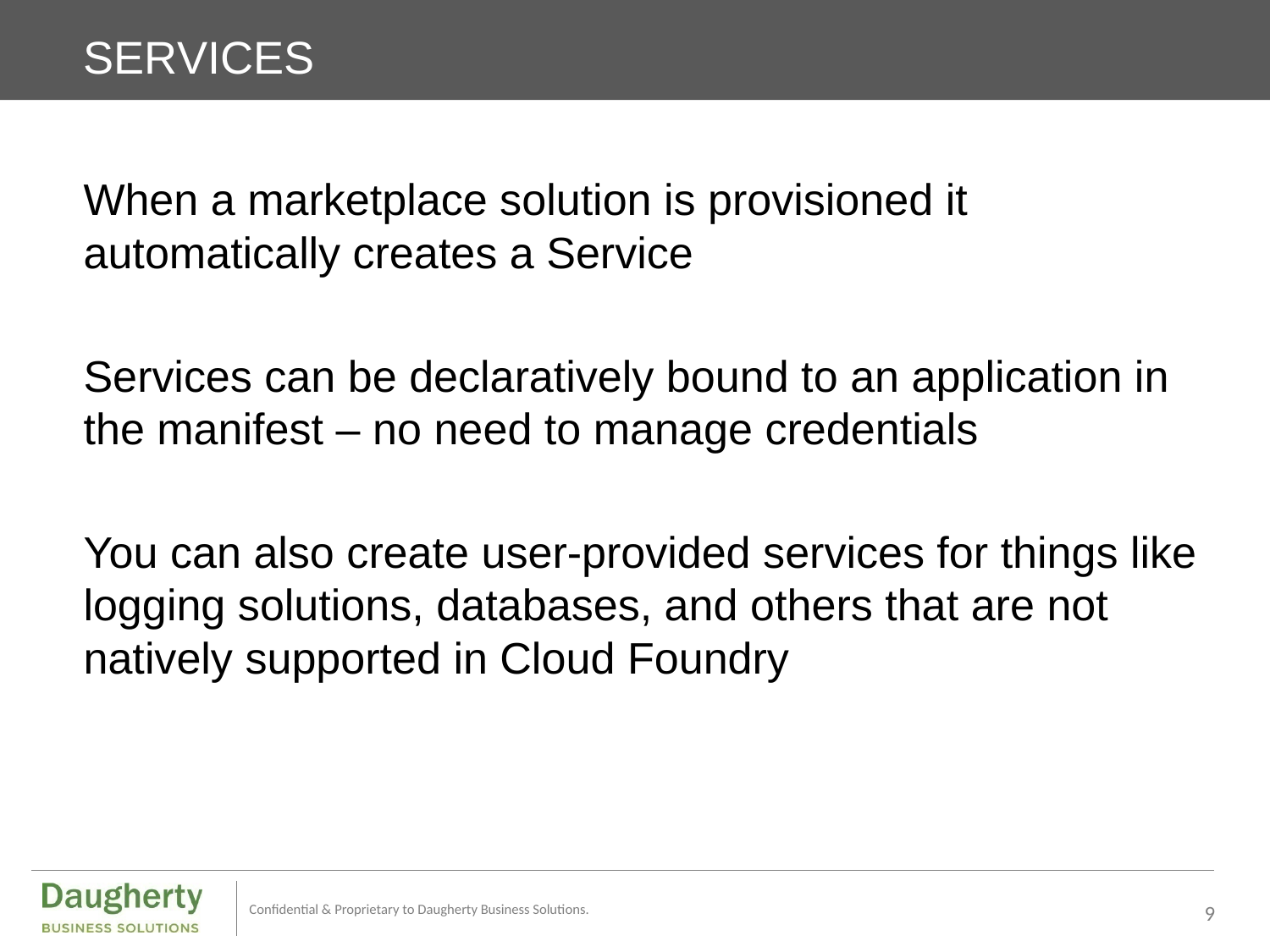

# SERVICES

When a marketplace solution is provisioned it automatically creates a Service

Services can be declaratively bound to an application in the manifest – no need to manage credentials

You can also create user-provided services for things like logging solutions, databases, and others that are not natively supported in Cloud Foundry